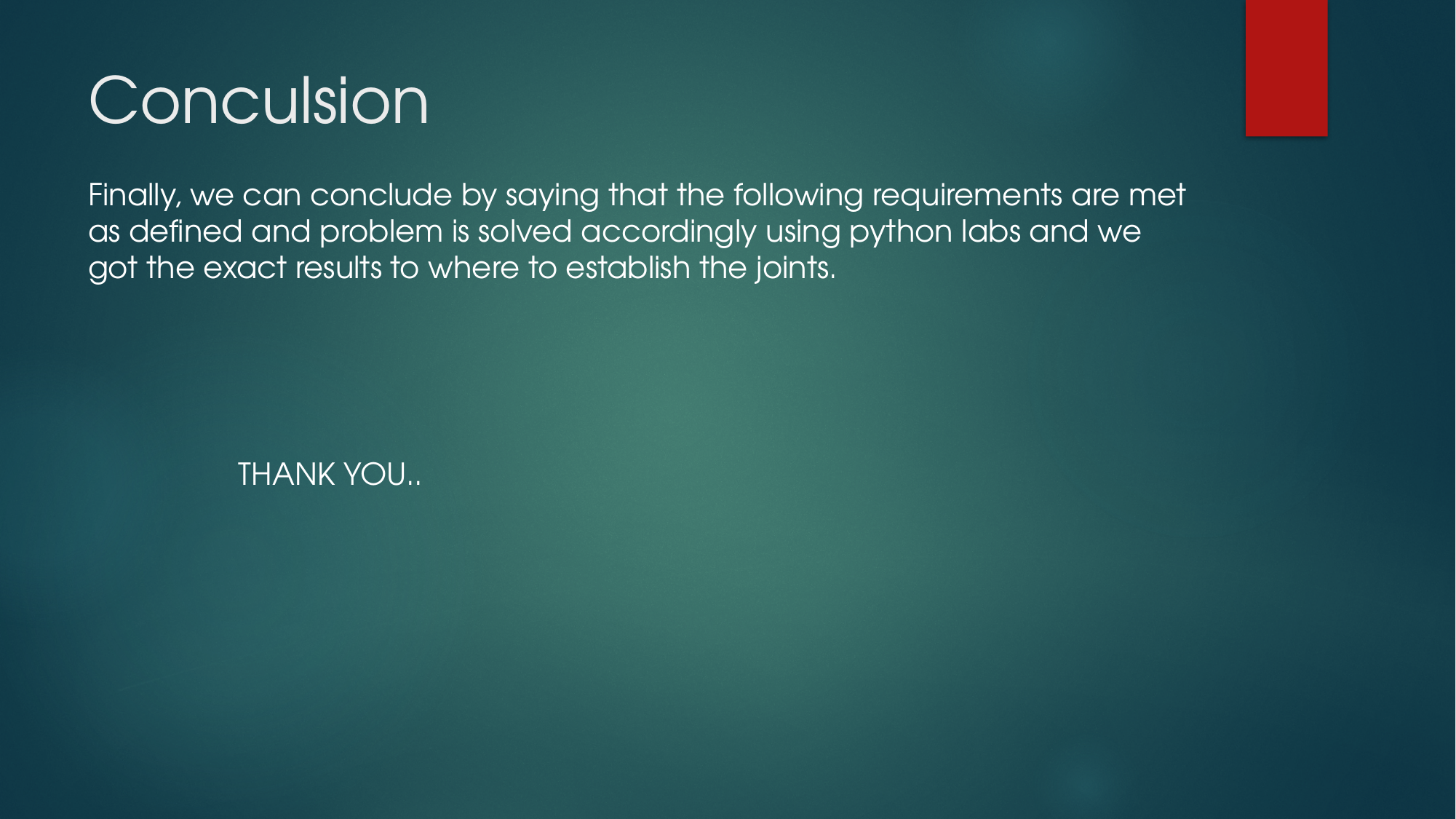

# Conculsion
Finally, we can conclude by saying that the following requirements are met as defined and problem is solved accordingly using python labs and we got the exact results to where to establish the joints.

                  THANK YOU..